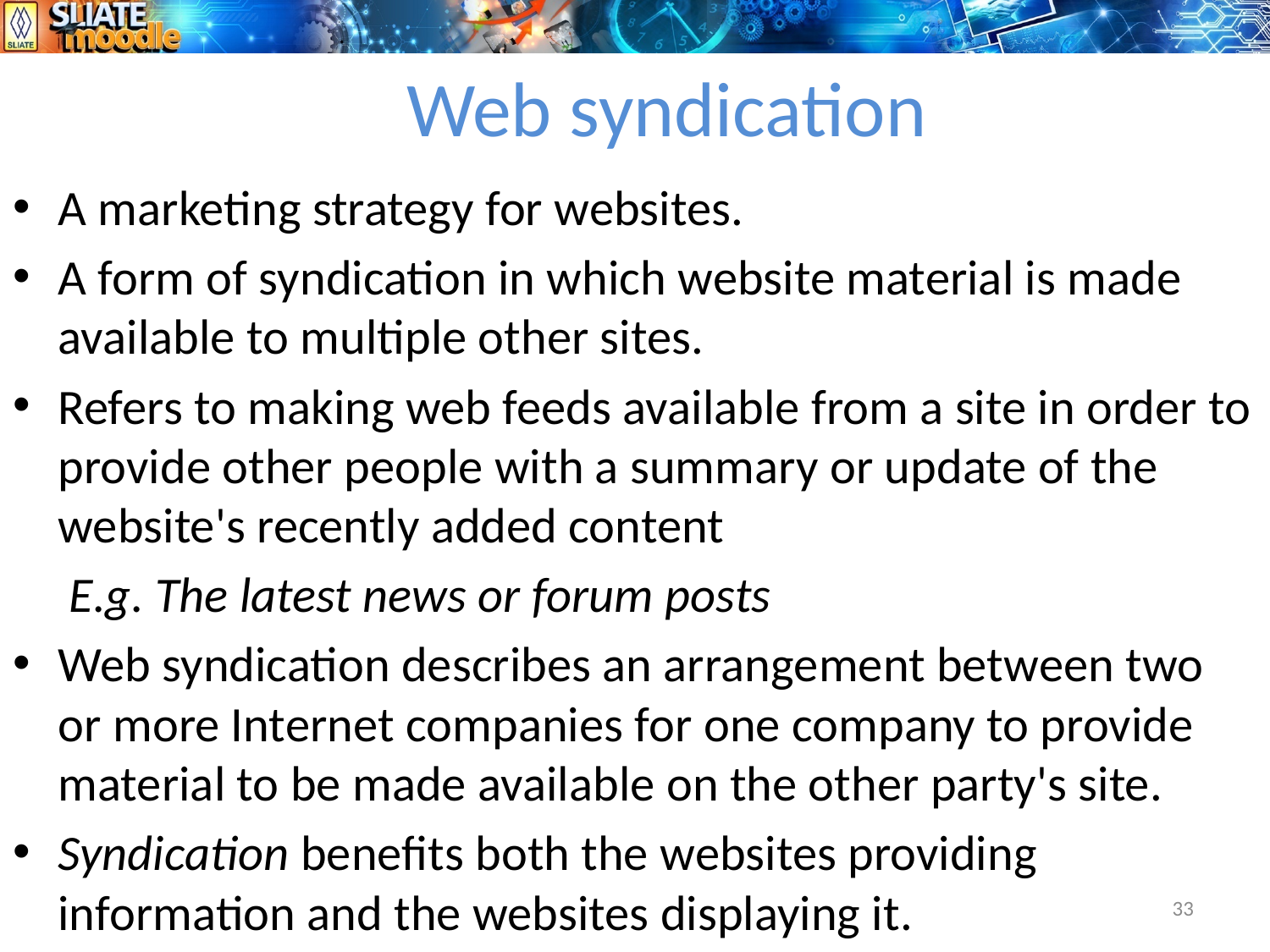

# Web syndication
A marketing strategy for websites.
A form of syndication in which website material is made available to multiple other sites.
Refers to making web feeds available from a site in order to provide other people with a summary or update of the website's recently added content
			 E.g. The latest news or forum posts
Web syndication describes an arrangement between two or more Internet companies for one company to provide material to be made available on the other party's site.
Syndication benefits both the websites providing information and the websites displaying it.

33